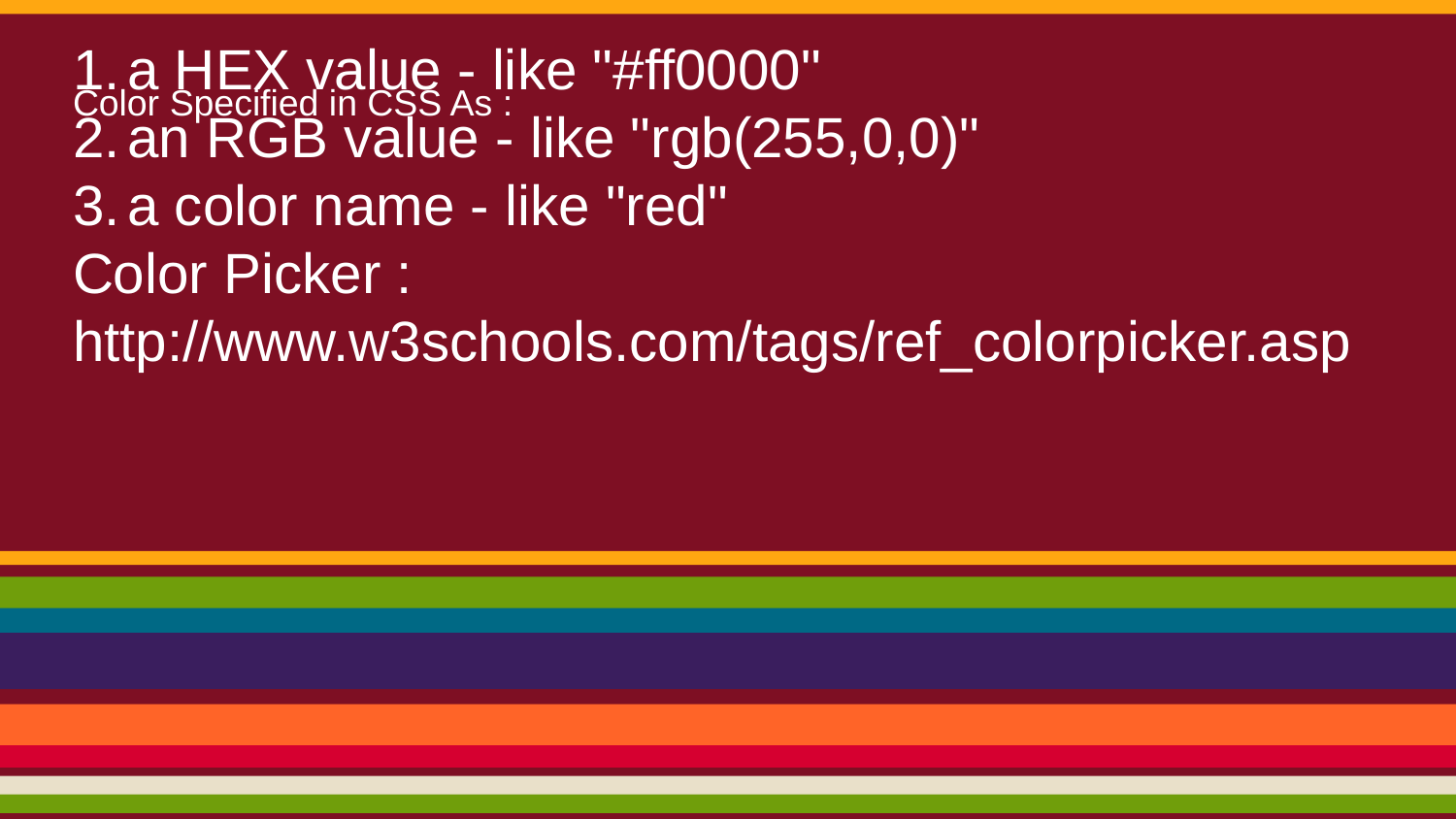

# Color Specified in CSS As :
a HEX value - like "#ff0000"
an RGB value - like "rgb(255,0,0)"
a color name - like "red"
Color Picker :
http://www.w3schools.com/tags/ref_colorpicker.asp